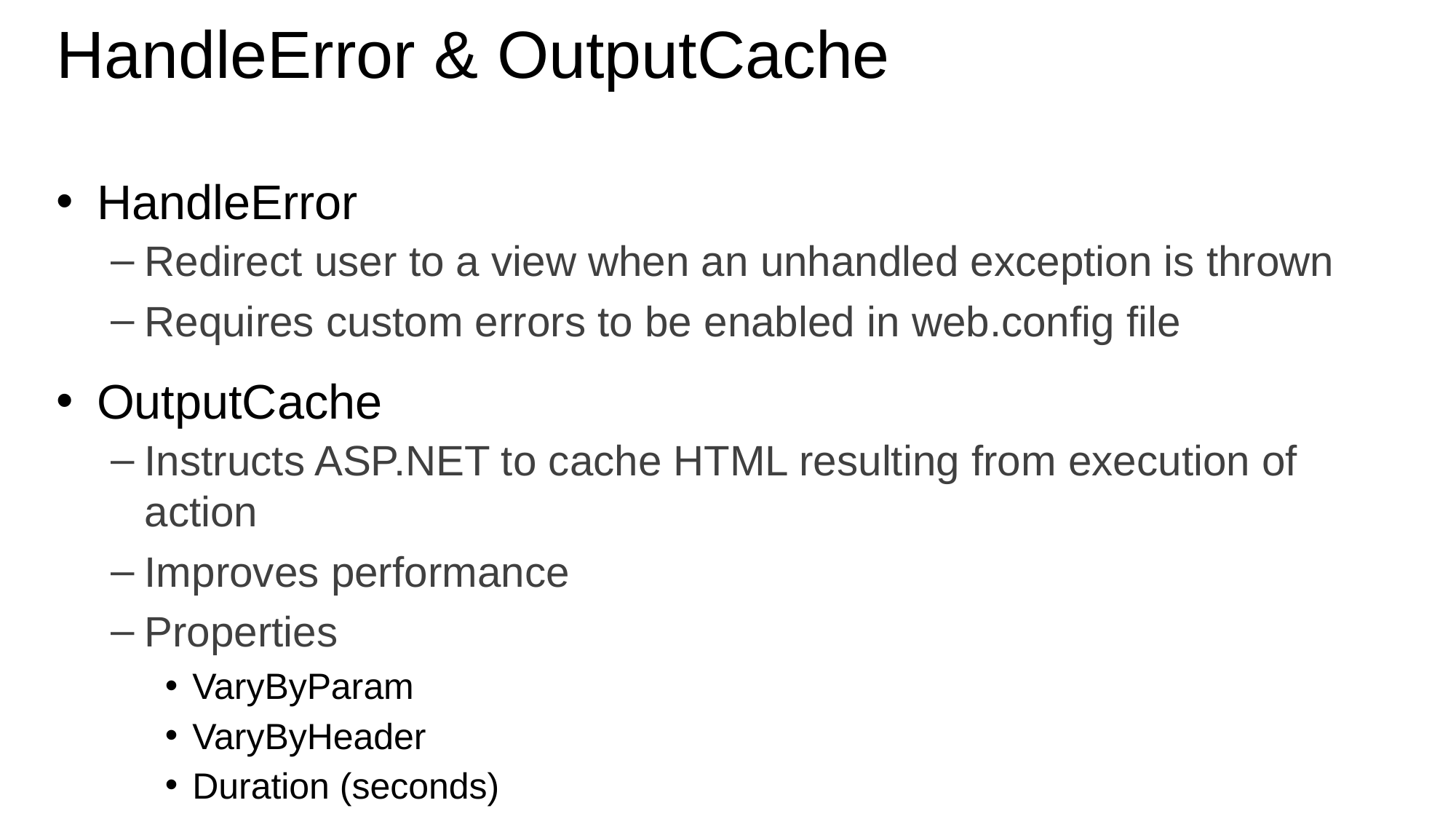

# HandleError & OutputCache
HandleError
Redirect user to a view when an unhandled exception is thrown
Requires custom errors to be enabled in web.config file
OutputCache
Instructs ASP.NET to cache HTML resulting from execution of action
Improves performance
Properties
VaryByParam
VaryByHeader
Duration (seconds)